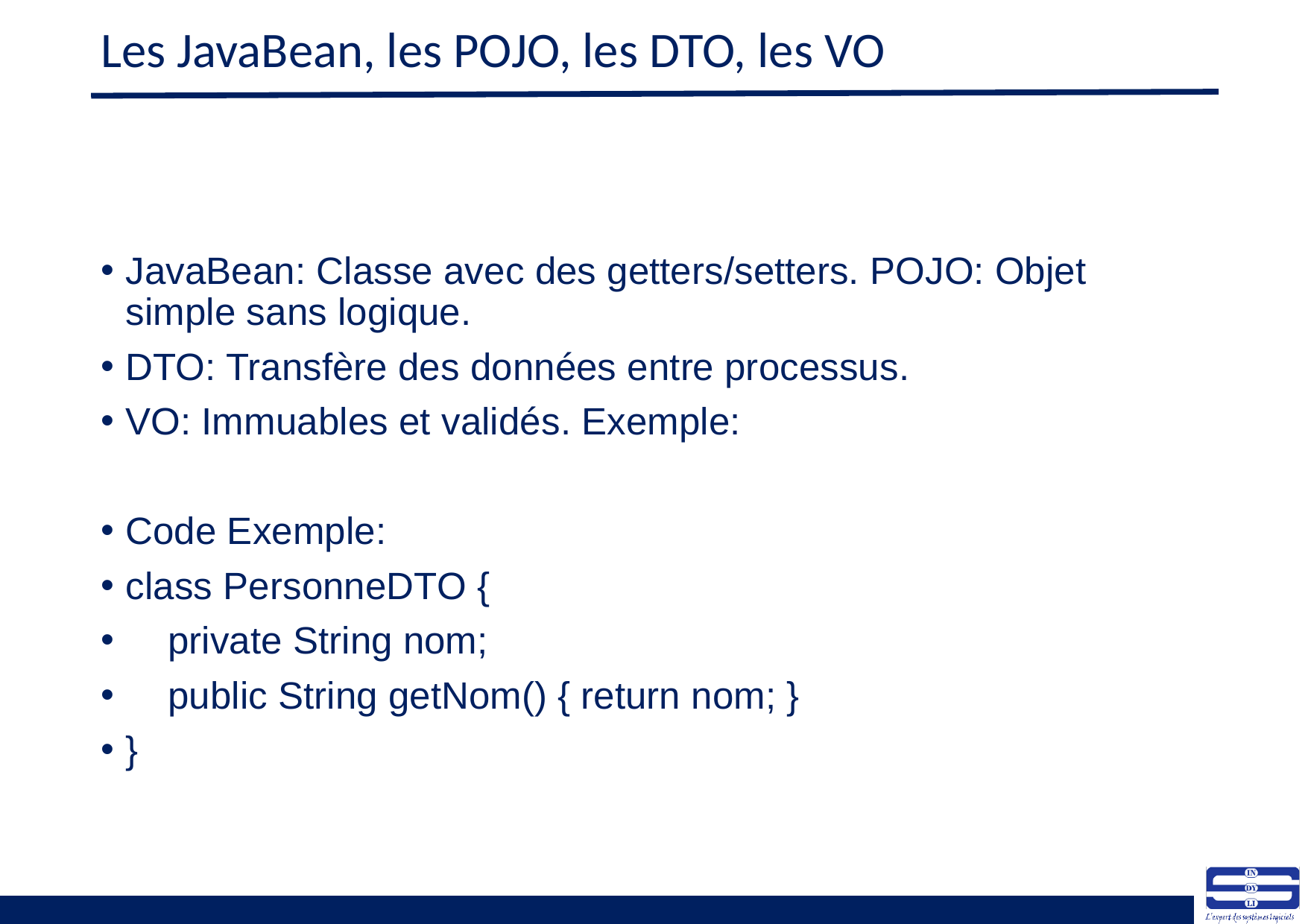

# Les JavaBean, les POJO, les DTO, les VO
JavaBean: Classe avec des getters/setters. POJO: Objet simple sans logique.
DTO: Transfère des données entre processus.
VO: Immuables et validés. Exemple:

Code Exemple:
class PersonneDTO {
    private String nom;
    public String getNom() { return nom; }
}